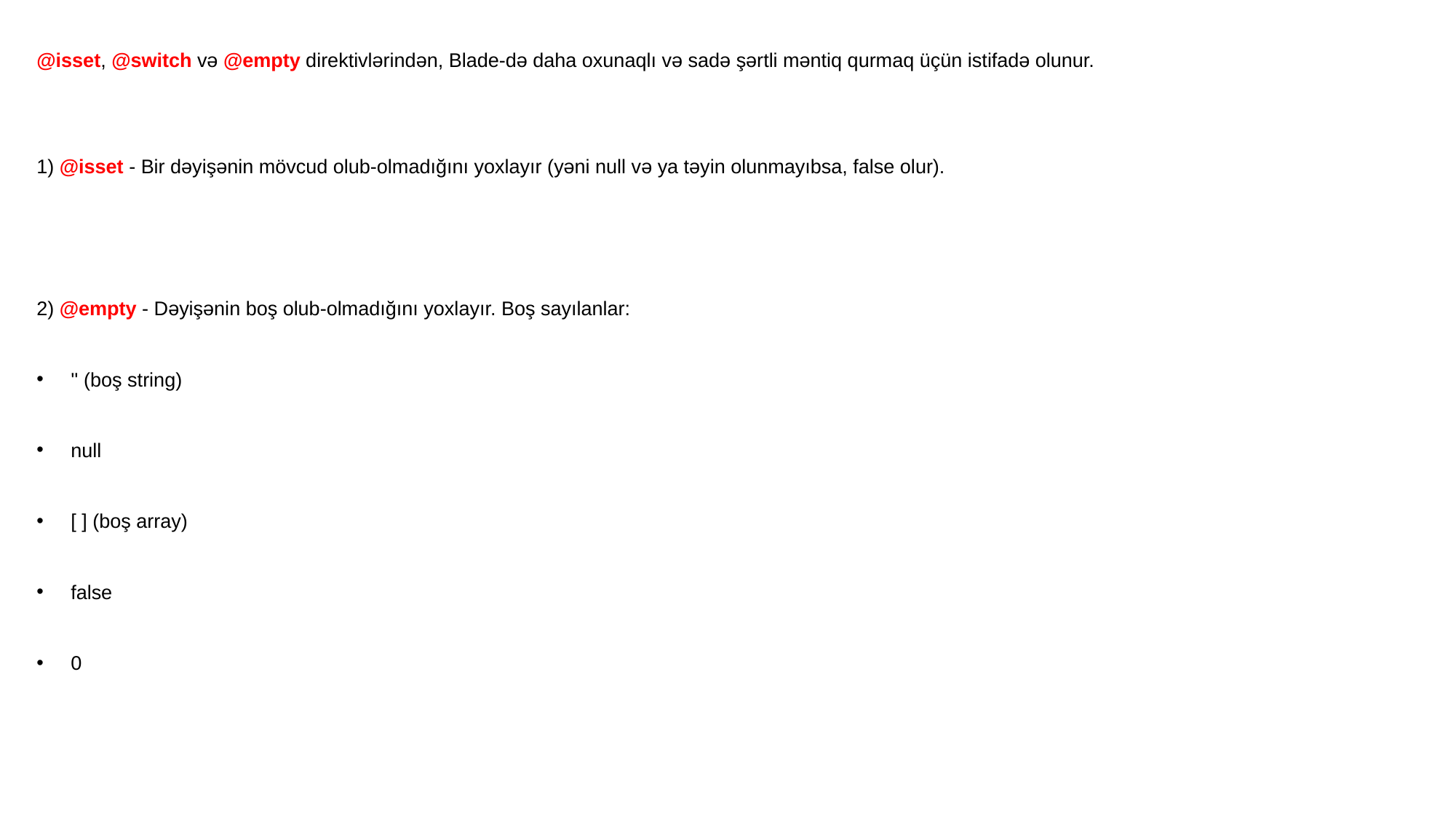

@isset, @switch və @empty direktivlərindən, Blade-də daha oxunaqlı və sadə şərtli məntiq qurmaq üçün istifadə olunur.

1) @isset - Bir dəyişənin mövcud olub-olmadığını yoxlayır (yəni null və ya təyin olunmayıbsa, false olur).

2) @empty - Dəyişənin boş olub-olmadığını yoxlayır. Boş sayılanlar:

'' (boş string)

null

[ ] (boş array)

false

0